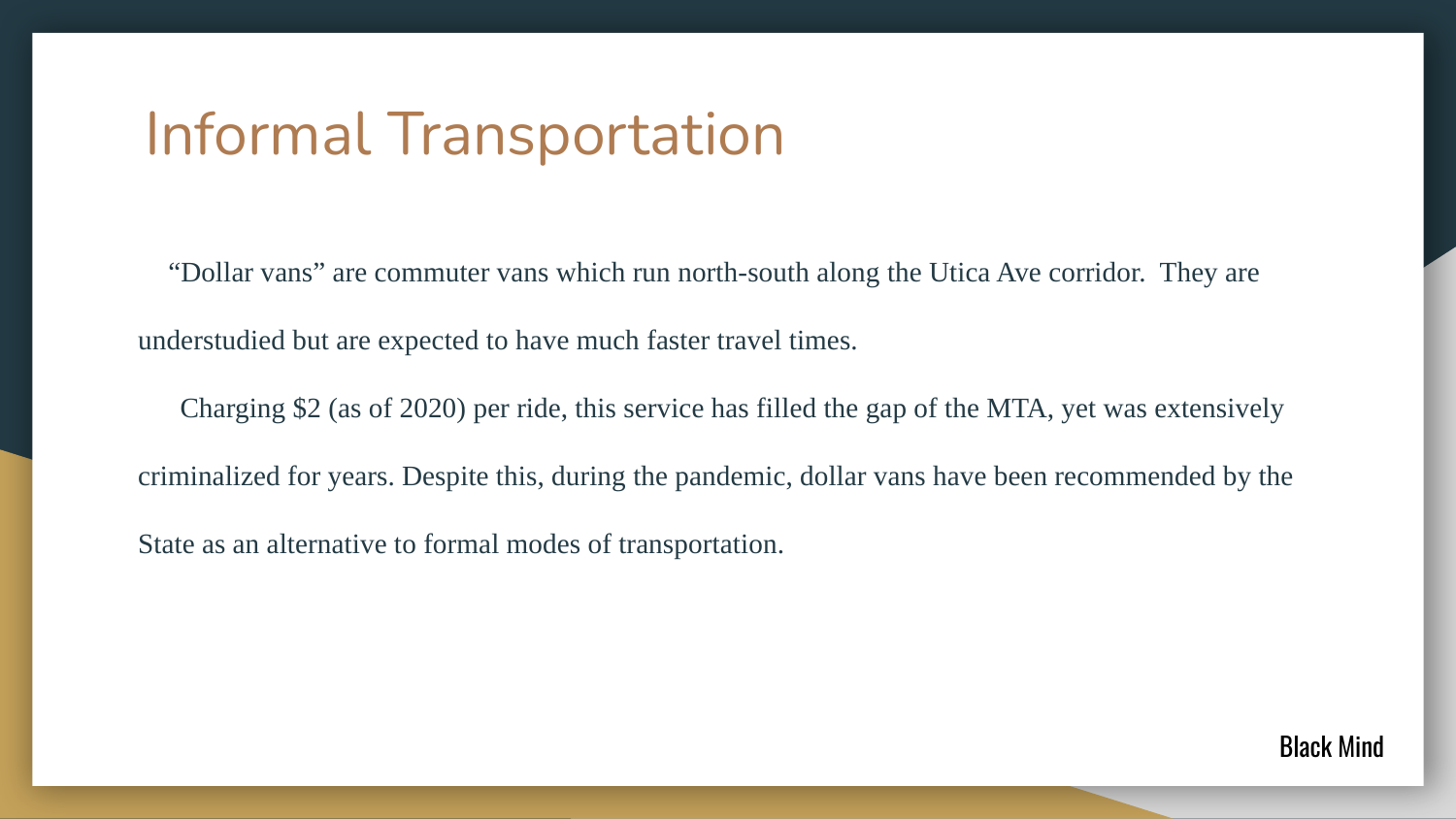

# Informal Transportation
     “Dollar vans” are commuter vans which run north-south along the Utica Ave corridor.  They are understudied but are expected to have much faster travel times.
      Charging $2 (as of 2020) per ride, this service has filled the gap of the MTA, yet was extensively criminalized for years. Despite this, during the pandemic, dollar vans have been recommended by the State as an alternative to formal modes of transportation.
Black Mind